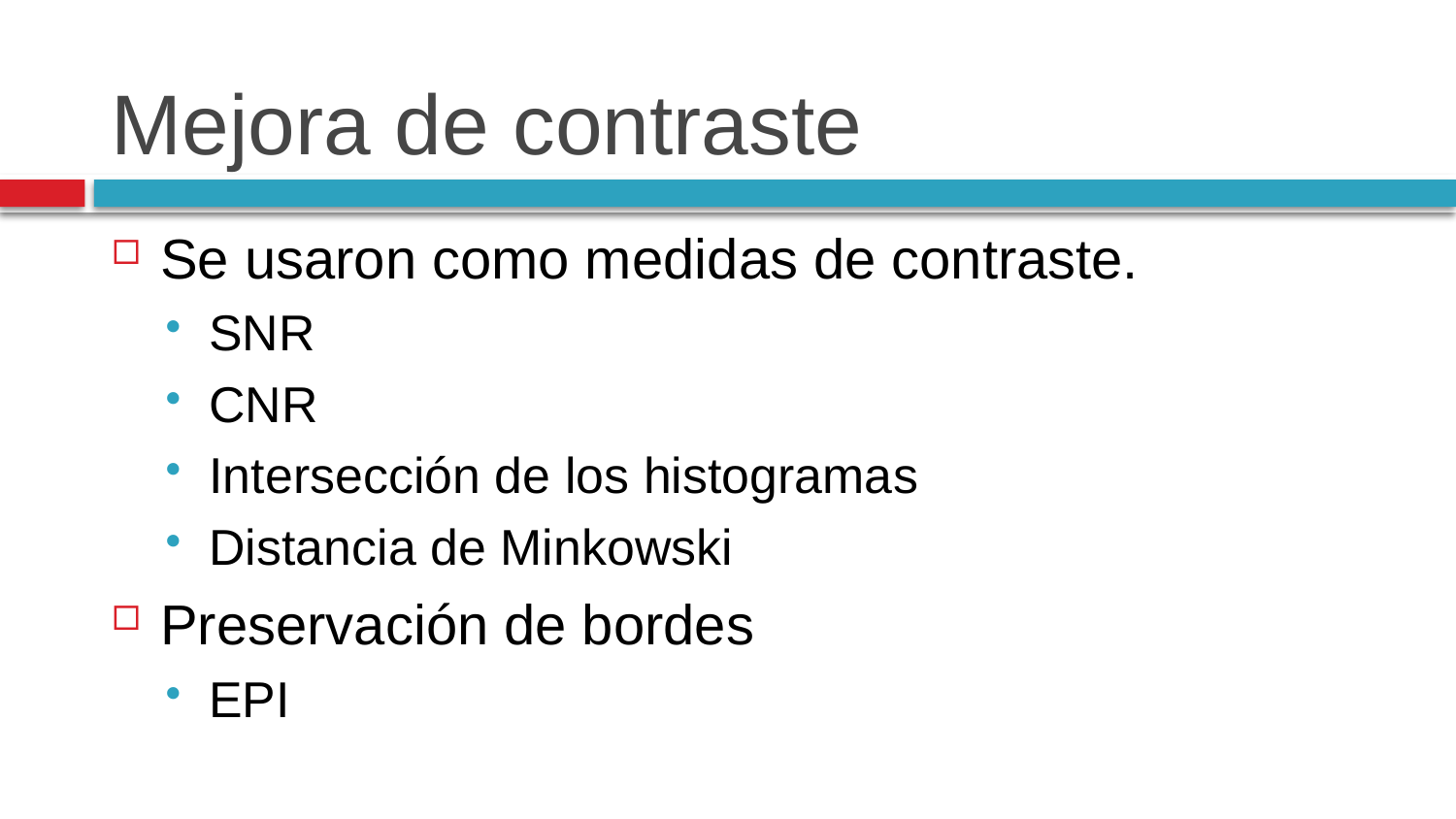

# Mejora de contraste
Se usaron como medidas de contraste.
SNR
CNR
Intersección de los histogramas
Distancia de Minkowski
Preservación de bordes
EPI